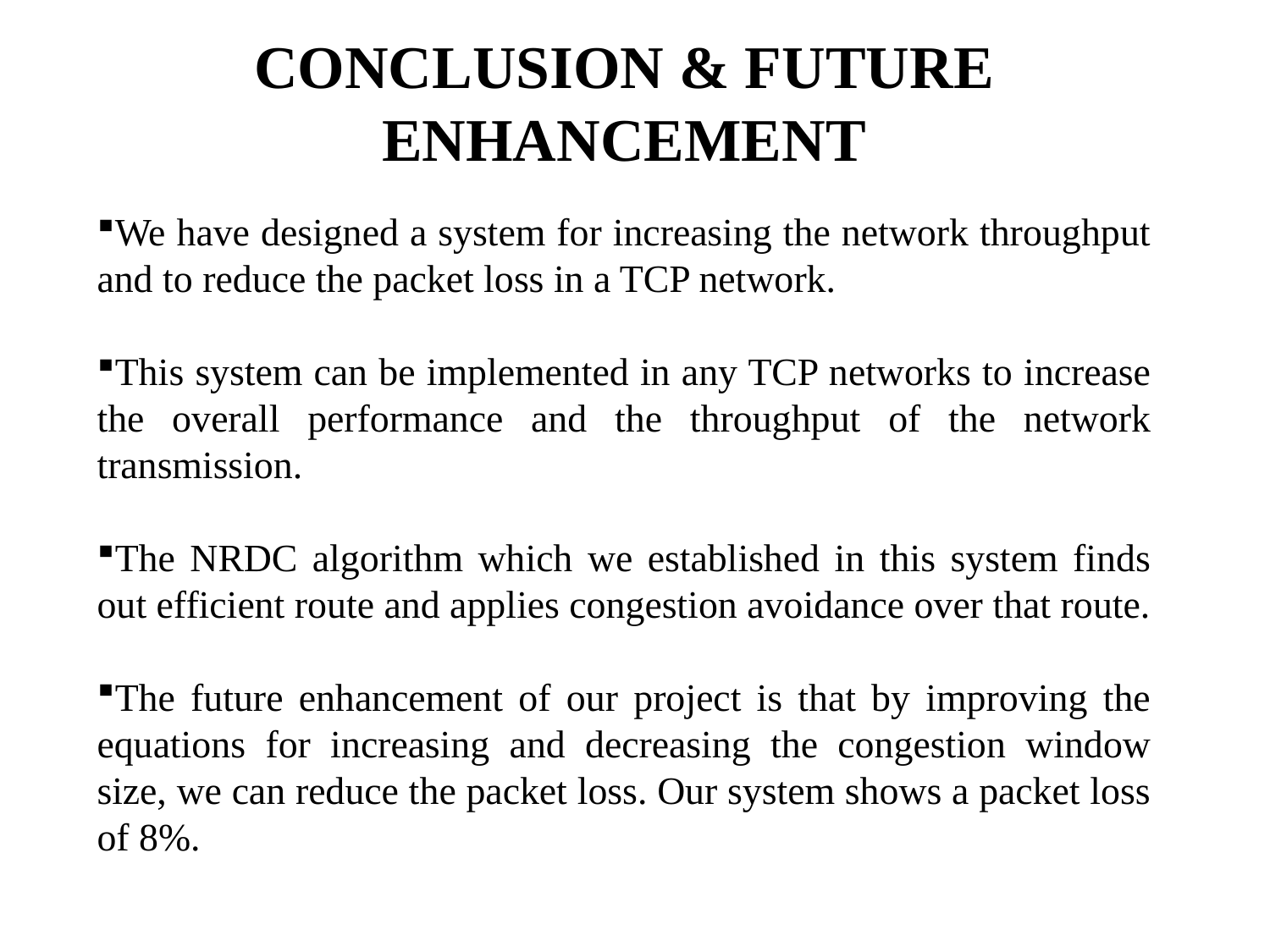

# CONCLUSION & FUTURE ENHANCEMENT
We have designed a system for increasing the network throughput and to reduce the packet loss in a TCP network.

This system can be implemented in any TCP networks to increase the overall performance and the throughput of the network transmission.

The NRDC algorithm which we established in this system finds out efficient route and applies congestion avoidance over that route.

The future enhancement of our project is that by improving the equations for increasing and decreasing the congestion window size, we can reduce the packet loss. Our system shows a packet loss of 8%.